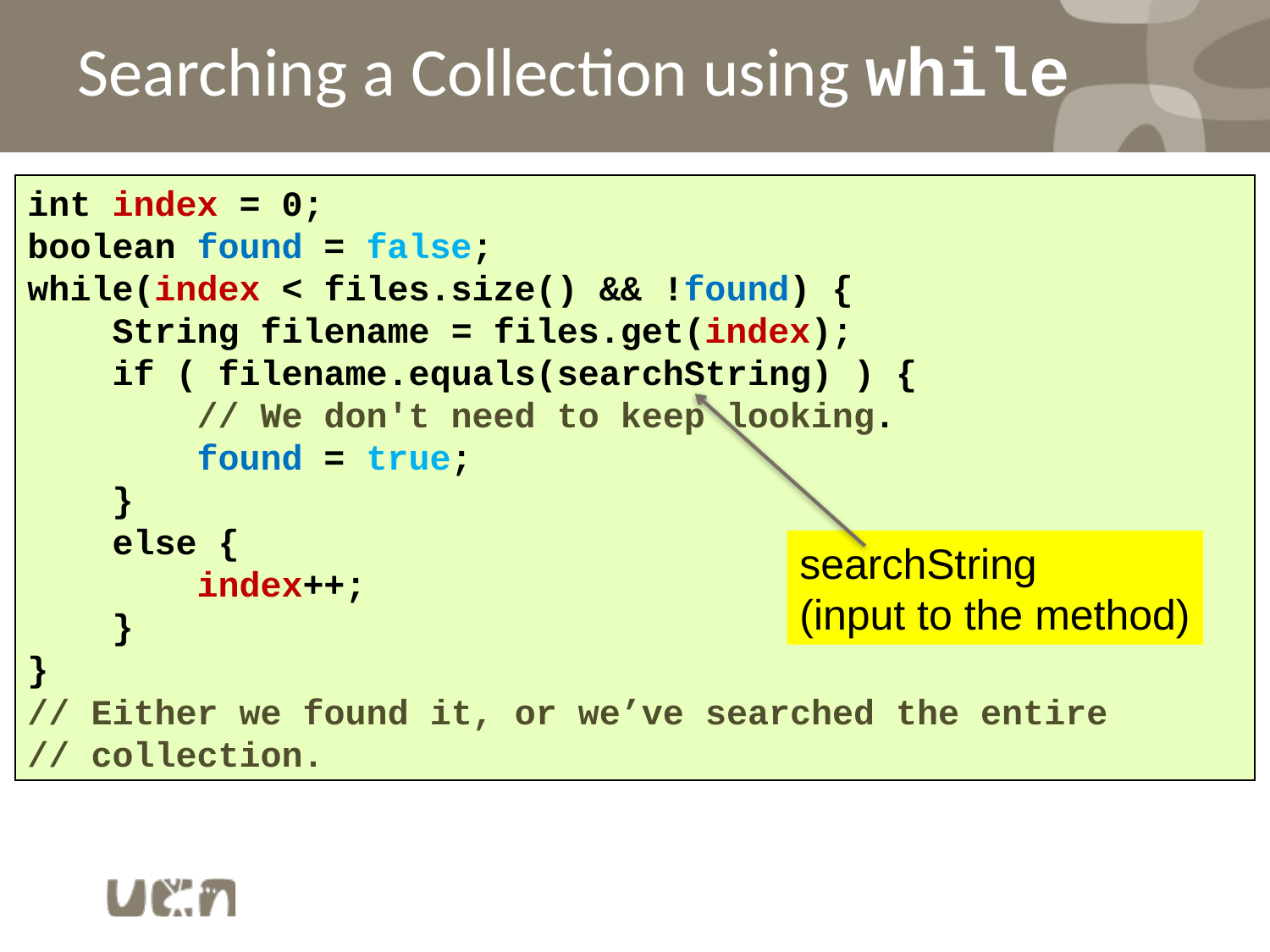

# Searching a Collection using while
int index = 0;
boolean found = false;
while(index < files.size() && !found) {
    String filename = files.get(index);
    if ( filename.equals(searchString) ) {
        // We don't need to keep looking.
        found = true;
    }
    else {
        index++;
    }
}
// Either we found it, or we’ve searched the entire
// collection.
searchString
(input to the method)